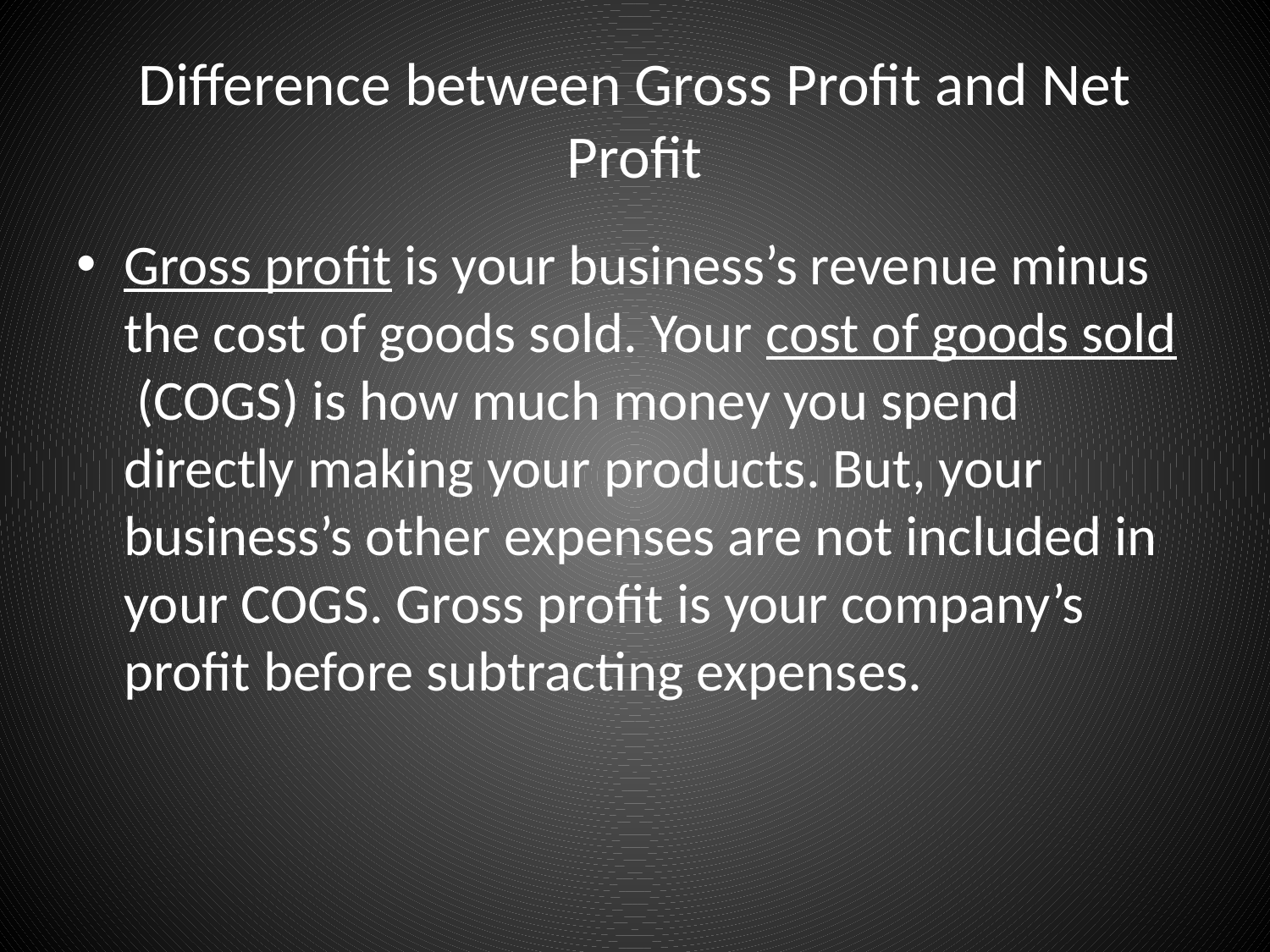

# Difference between Gross Profit and Net Profit
Gross profit is your business’s revenue minus the cost of goods sold. Your cost of goods sold (COGS) is how much money you spend directly making your products. But, your business’s other expenses are not included in your COGS. Gross profit is your company’s profit before subtracting expenses.